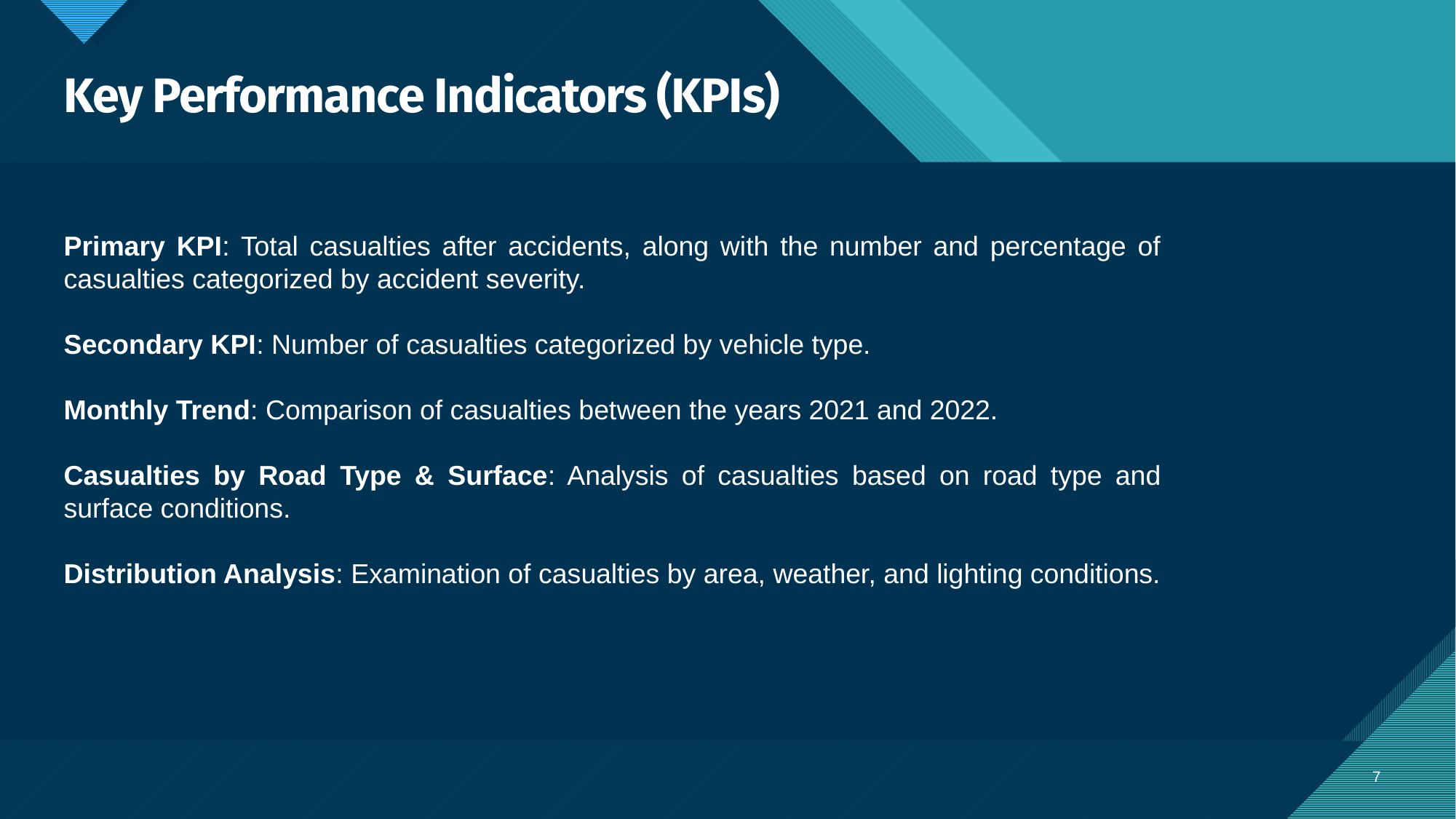

# Key Performance Indicators (KPIs)
Primary KPI: Total casualties after accidents, along with the number and percentage of casualties categorized by accident severity.

Secondary KPI: Number of casualties categorized by vehicle type.

Monthly Trend: Comparison of casualties between the years 2021 and 2022.

Casualties by Road Type & Surface: Analysis of casualties based on road type and surface conditions.

Distribution Analysis: Examination of casualties by area, weather, and lighting conditions.
7